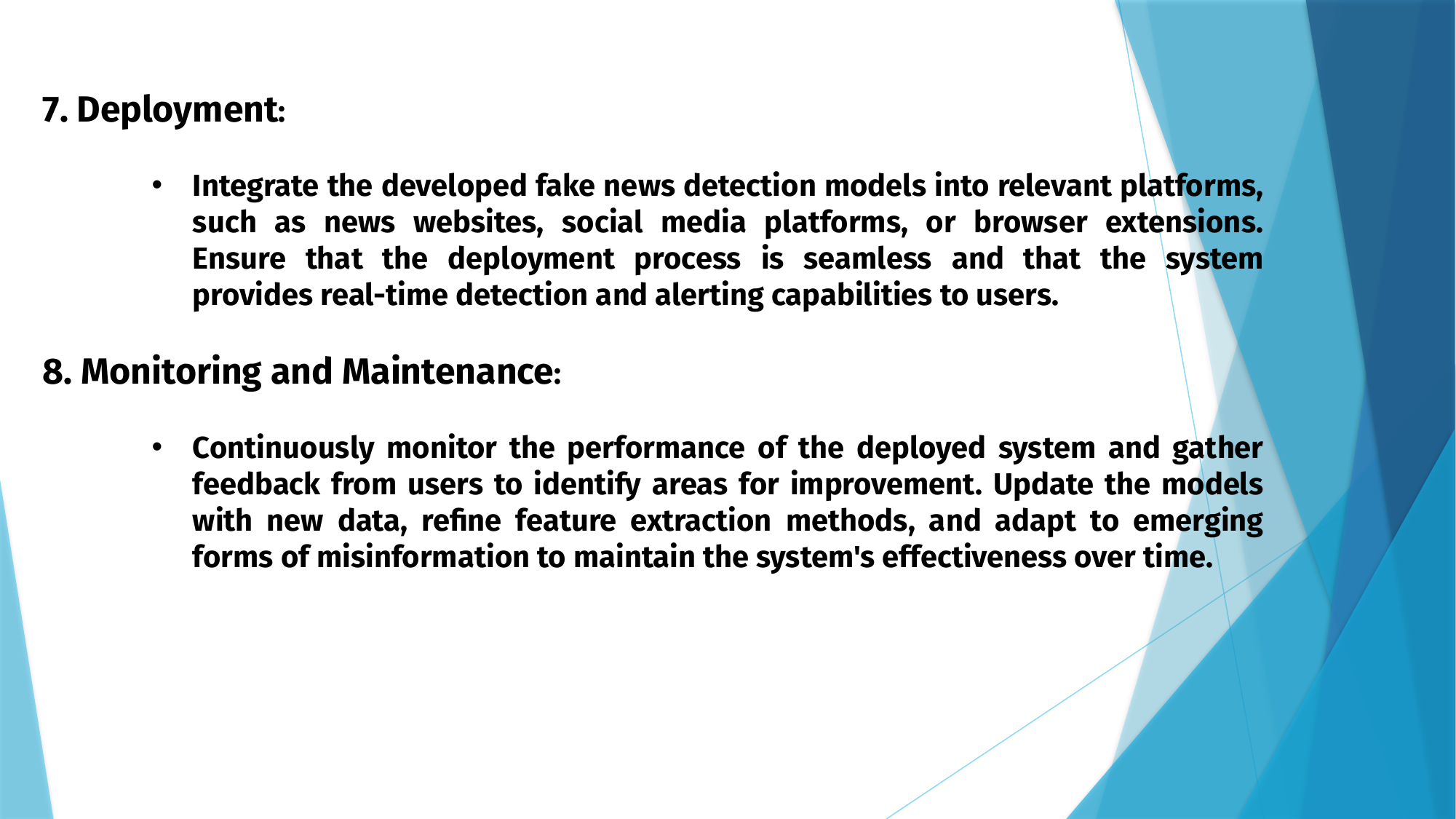

7. Deployment:

Integrate the developed fake news detection models into relevant platforms, such as news websites, social media platforms, or browser extensions. Ensure that the deployment process is seamless and that the system provides real-time detection and alerting capabilities to users.

8. Monitoring and Maintenance:

Continuously monitor the performance of the deployed system and gather feedback from users to identify areas for improvement. Update the models with new data, refine feature extraction methods, and adapt to emerging forms of misinformation to maintain the system's effectiveness over time.